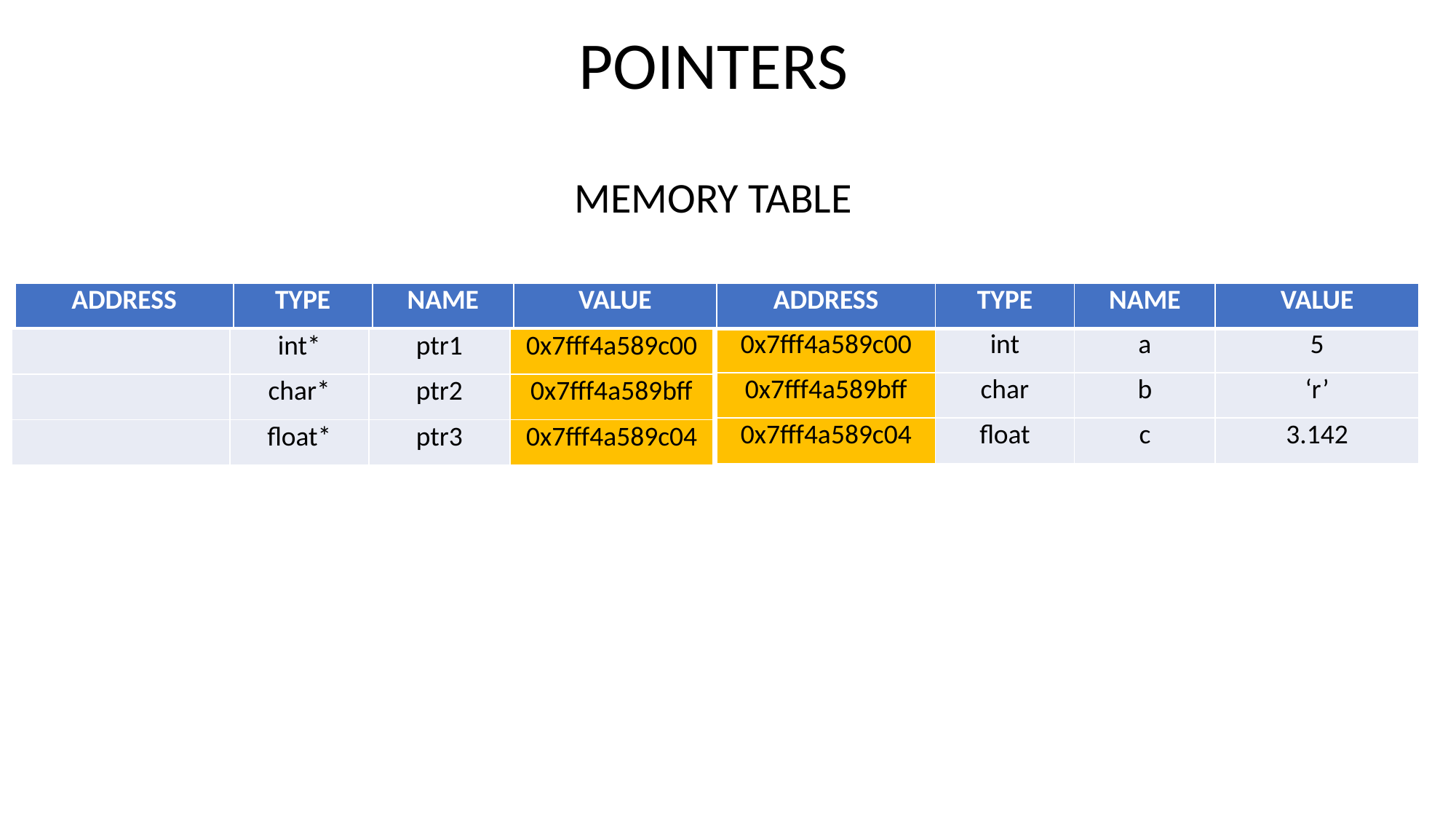

# POINTERS
MEMORY TABLE
| ADDRESS | TYPE | NAME | VALUE |
| --- | --- | --- | --- |
| ADDRESS | TYPE | NAME | VALUE |
| --- | --- | --- | --- |
| 0x7fff4a589c00 | int | a | 5 |
| --- | --- | --- | --- |
| 0x7fff4a589bff | char | b | ‘r’ |
| 0x7fff4a589c04 | float | c | 3.142 |
|  | int\* | ptr1 | 0x7fff4a589c00 |
| --- | --- | --- | --- |
|  | char\* | ptr2 | 0x7fff4a589bff |
|  | float\* | ptr3 | 0x7fff4a589c04 |